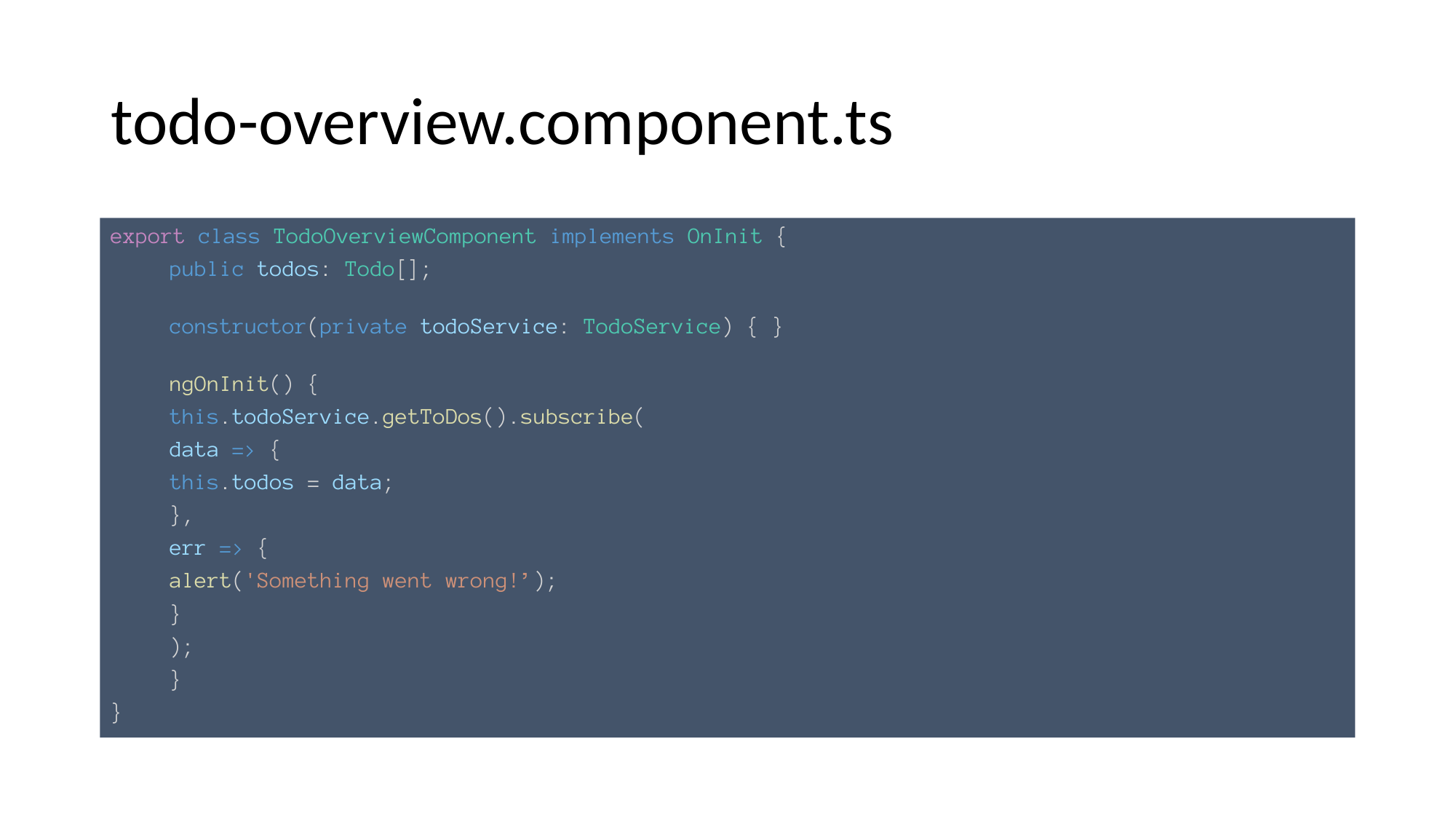

# todo-overview.component.ts
export class TodoOverviewComponent implements OnInit {
	public todos: Todo[];
	constructor(private todoService: TodoService) { }
	ngOnInit() {
		this.todoService.getToDos().subscribe(
			data => {
				this.todos = data;
			},
			err => {
				alert('Something went wrong!’);
			}
		);
	}
}